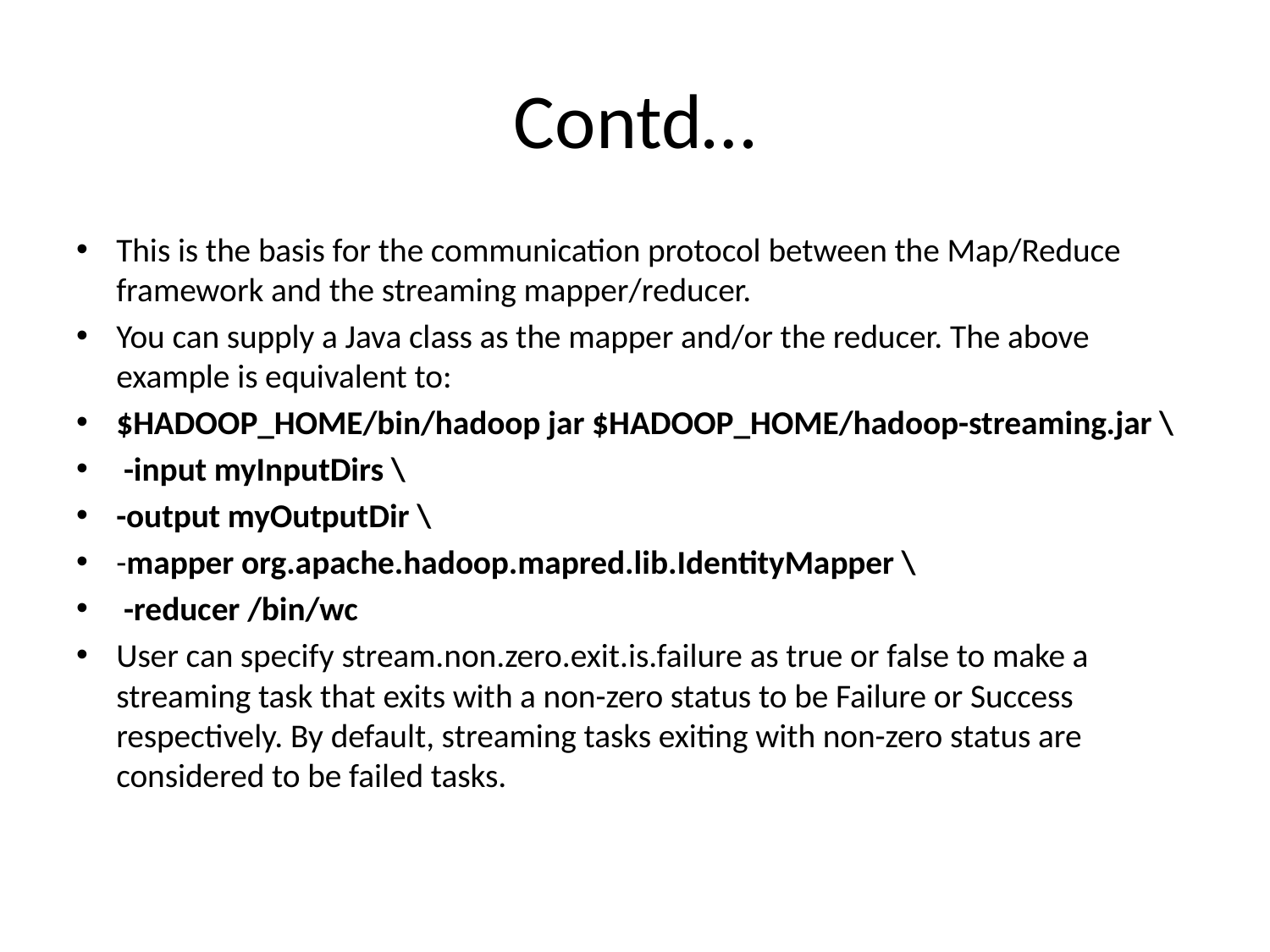

# Contd…
This is the basis for the communication protocol between the Map/Reduce framework and the streaming mapper/reducer.
You can supply a Java class as the mapper and/or the reducer. The above example is equivalent to:
$HADOOP_HOME/bin/hadoop jar $HADOOP_HOME/hadoop-streaming.jar \
 -input myInputDirs \
-output myOutputDir \
-mapper org.apache.hadoop.mapred.lib.IdentityMapper \
 -reducer /bin/wc
User can specify stream.non.zero.exit.is.failure as true or false to make a streaming task that exits with a non-zero status to be Failure or Success respectively. By default, streaming tasks exiting with non-zero status are considered to be failed tasks.